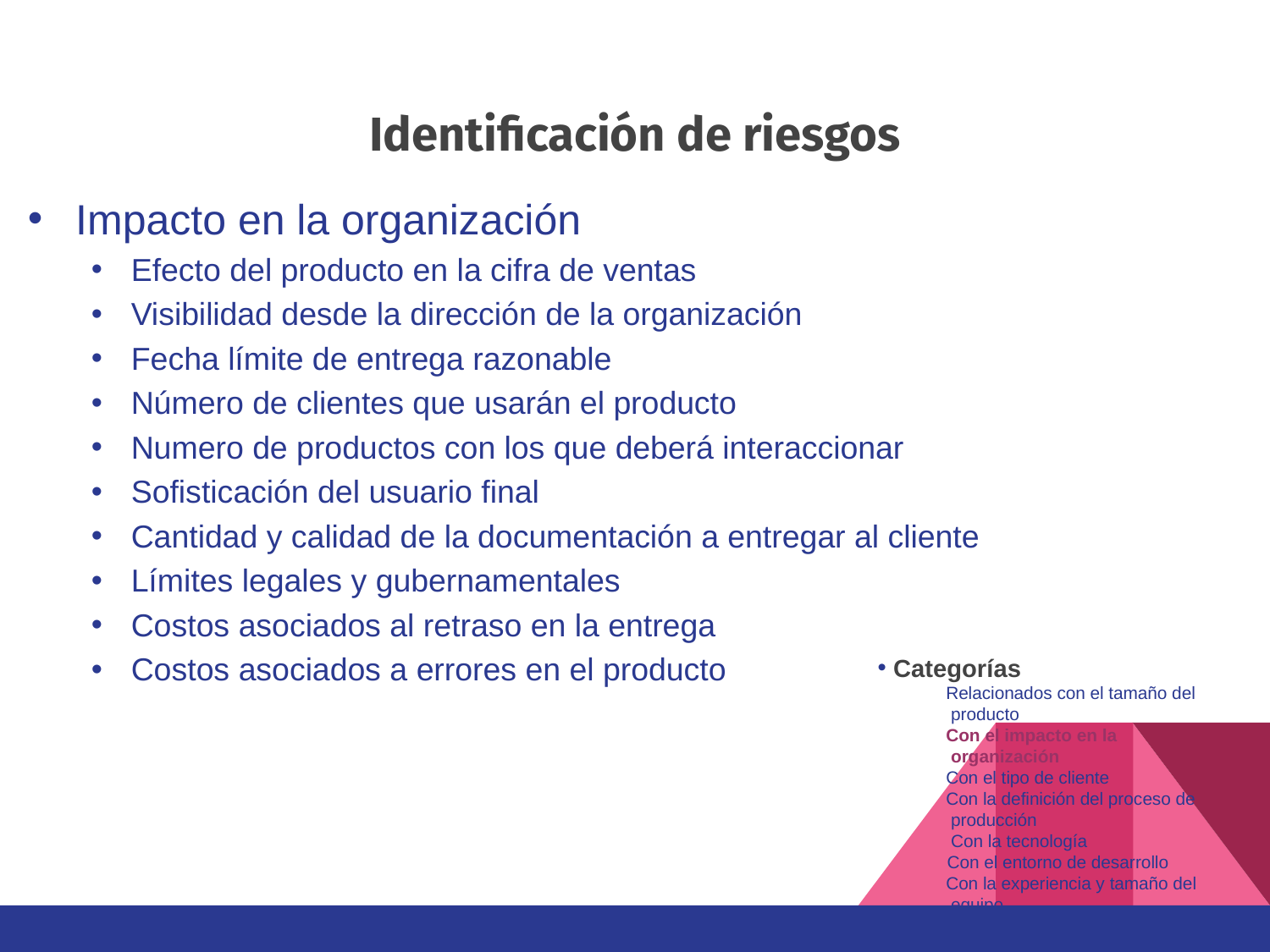

# Identificación de riesgos
Impacto en la organización
Efecto del producto en la cifra de ventas
Visibilidad desde la dirección de la organización
Fecha límite de entrega razonable
Número de clientes que usarán el producto
Numero de productos con los que deberá interaccionar
Sofisticación del usuario final
Cantidad y calidad de la documentación a entregar al cliente
Límites legales y gubernamentales
Costos asociados al retraso en la entrega
Costos asociados a errores en el producto
 Categorías
 Relacionados con el tamaño del
  producto
 Con el impacto en la
  organización
 Con el tipo de cliente
 Con la definición del proceso de
  producción
  Con la tecnología
  Con el entorno de desarrollo
 Con la experiencia y tamaño del
  equipo